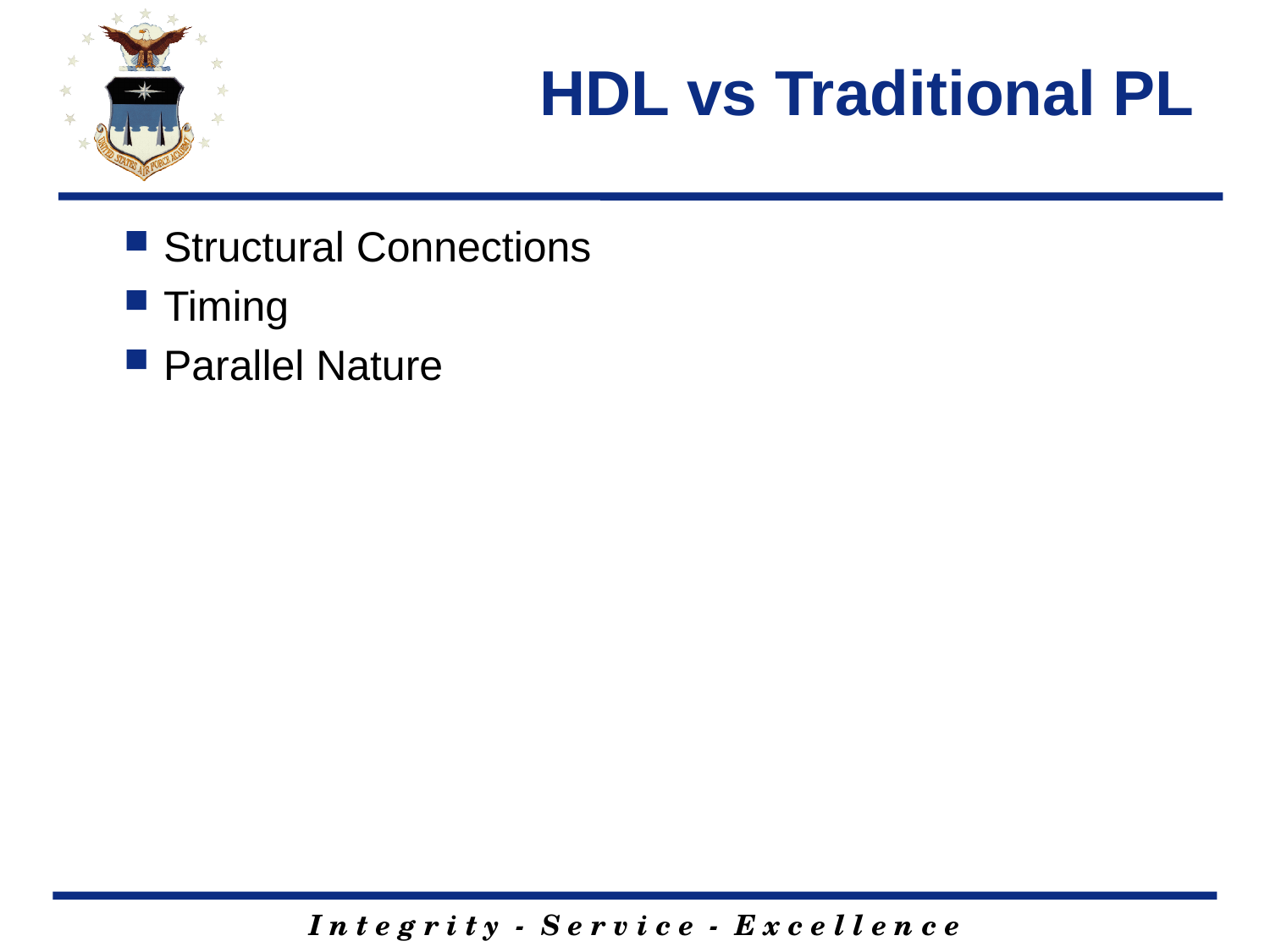

# HDL vs Traditional PL
Structural Connections
Timing
Parallel Nature

6